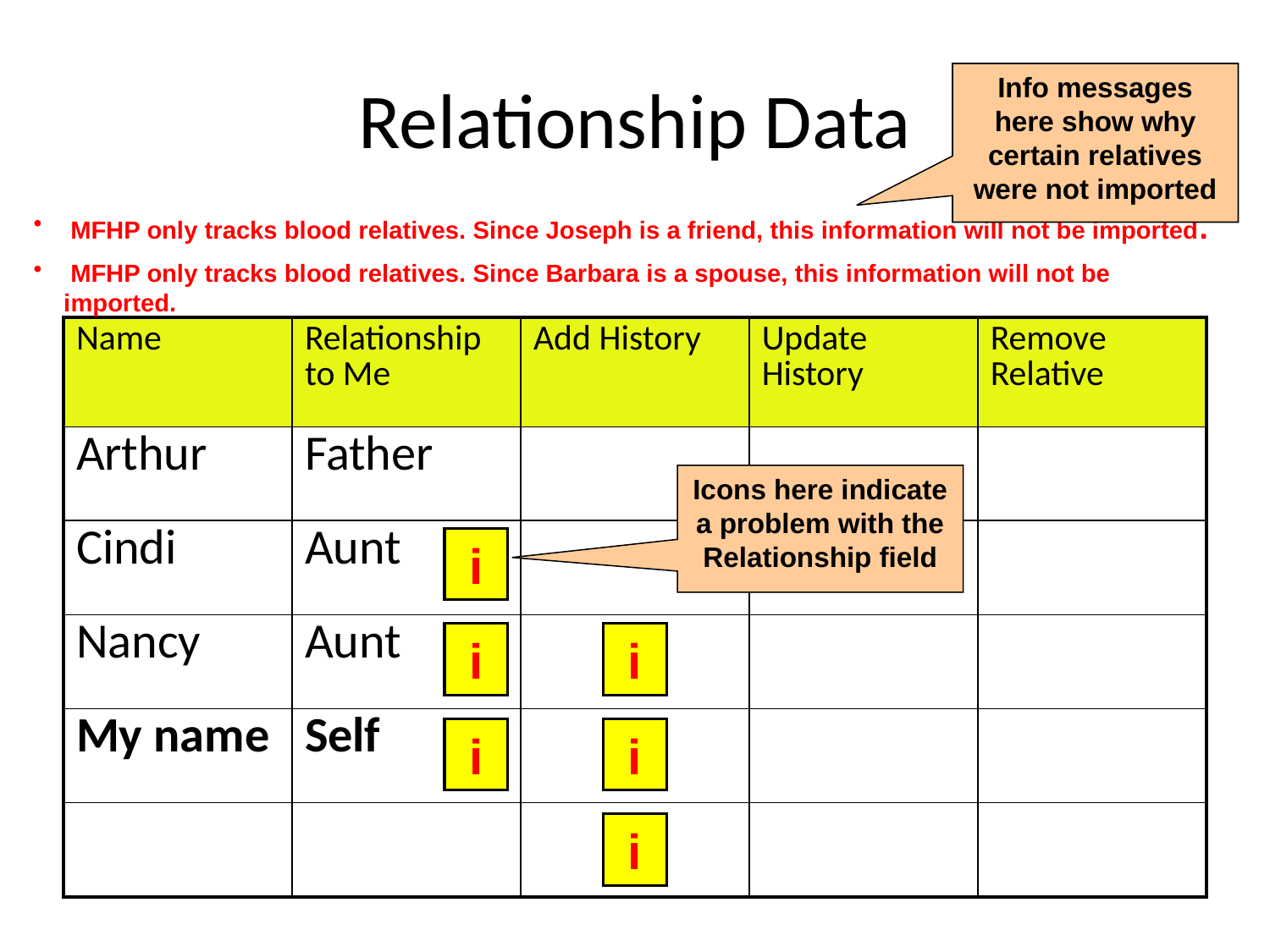

Relationship Data
Info messages here show why certain relatives were not imported

 MFHP only tracks blood relatives. Since Joseph is a friend, this information will not be imported.
 MFHP only tracks blood relatives. Since Barbara is a spouse, this information will not be imported.

| Name | Relationship to Me | Add History | Update History | Remove Relative |
| --- | --- | --- | --- | --- |
| Arthur | Father |  |  |  |
| Cindi | Aunt |  |  |  |
| Nancy | Aunt |  |  |  |
| My name | Self |  |  |  |
|  |  |  |  |  |
Icons here indicate a problem with the Relationship field
i
i
i
i
i
i